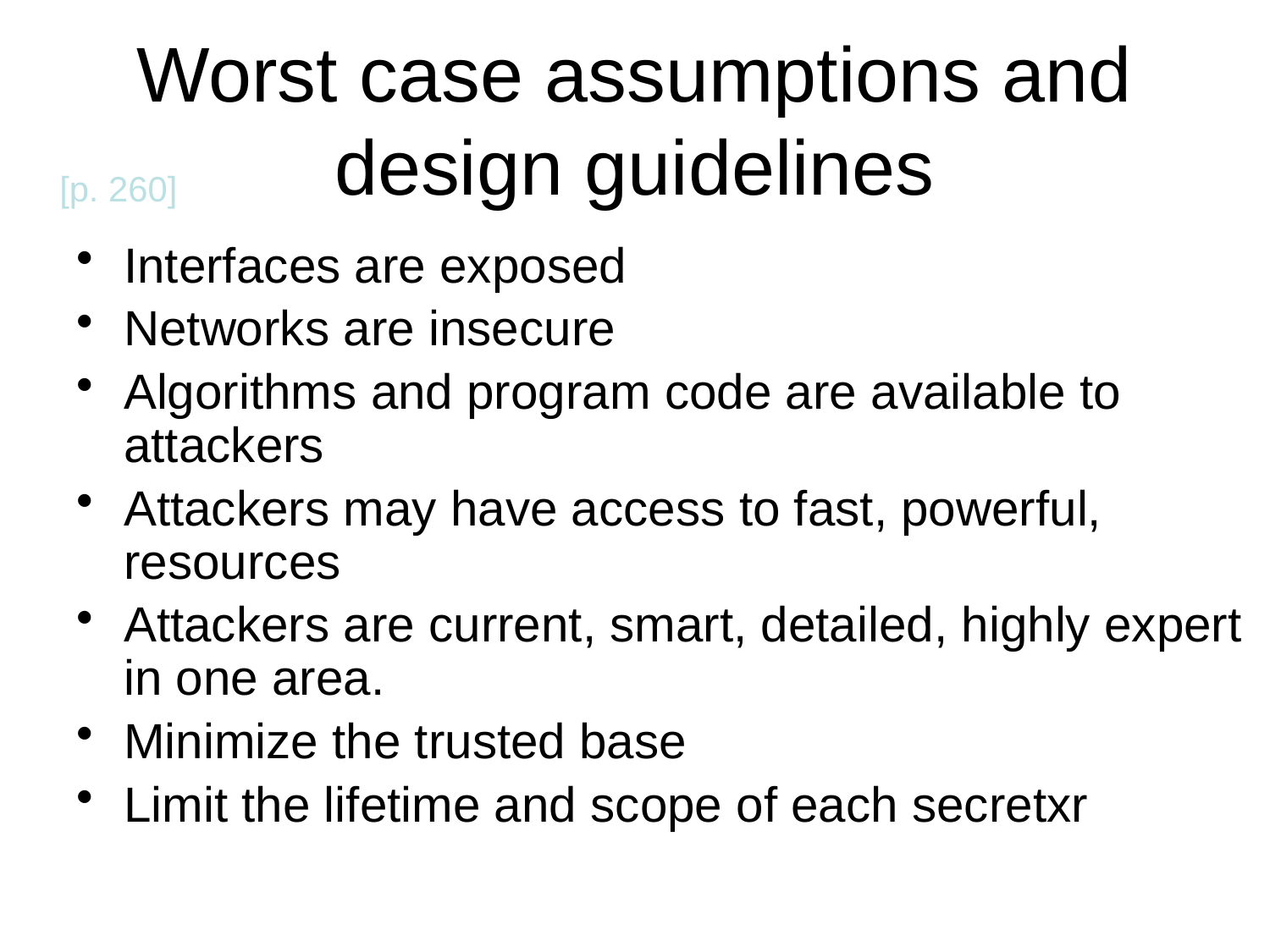

# Worst case assumptions and design guidelines
[p. 260]
Interfaces are exposed
Networks are insecure
Algorithms and program code are available to attackers
Attackers may have access to fast, powerful, resources
Attackers are current, smart, detailed, highly expert in one area.
Minimize the trusted base
Limit the lifetime and scope of each secretxr